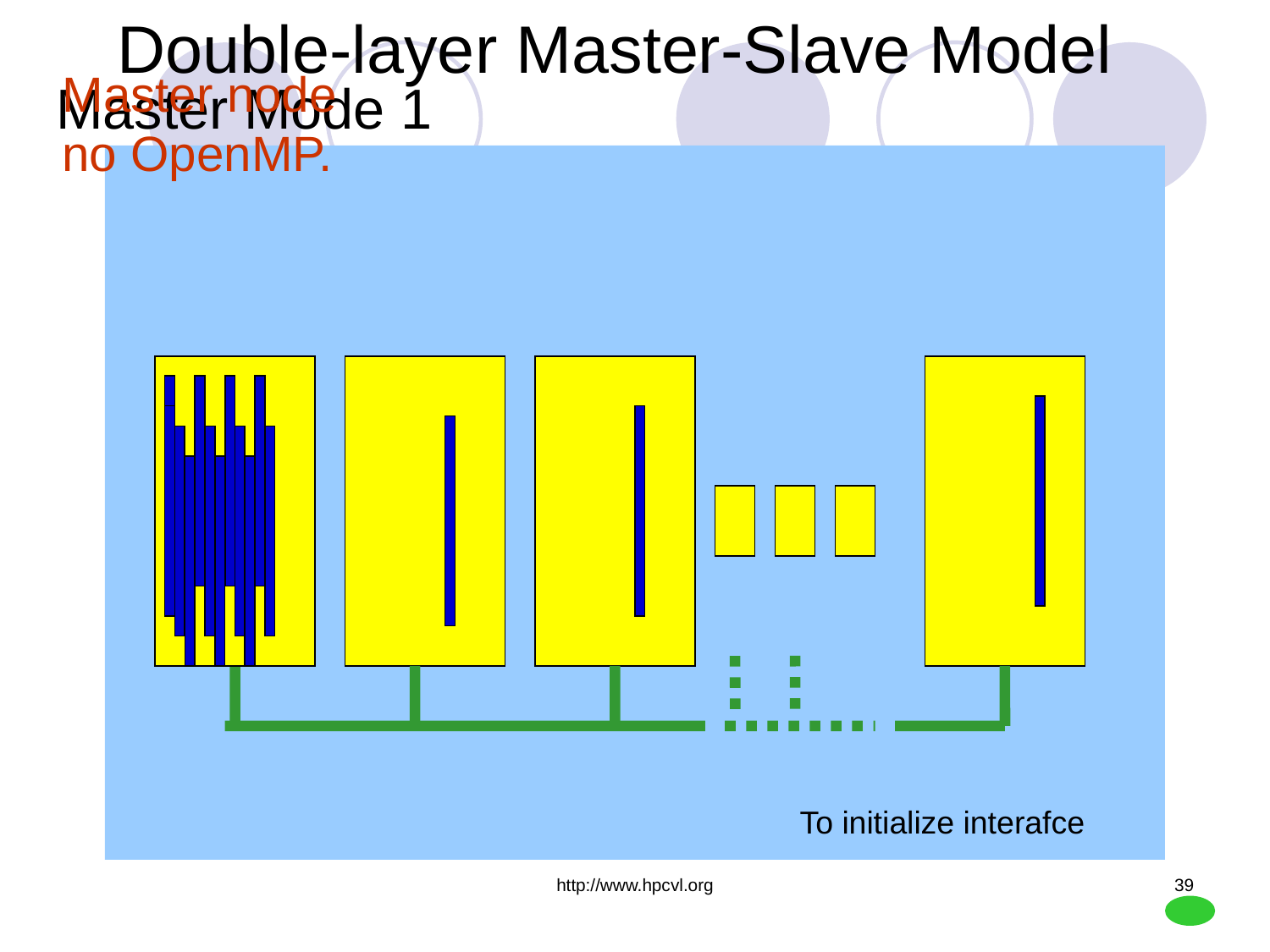

# Double-layer Master-Slave Model
Master node
no OpenMP.
Master Mode 1

To initialize interafce
http://www.hpcvl.org
39